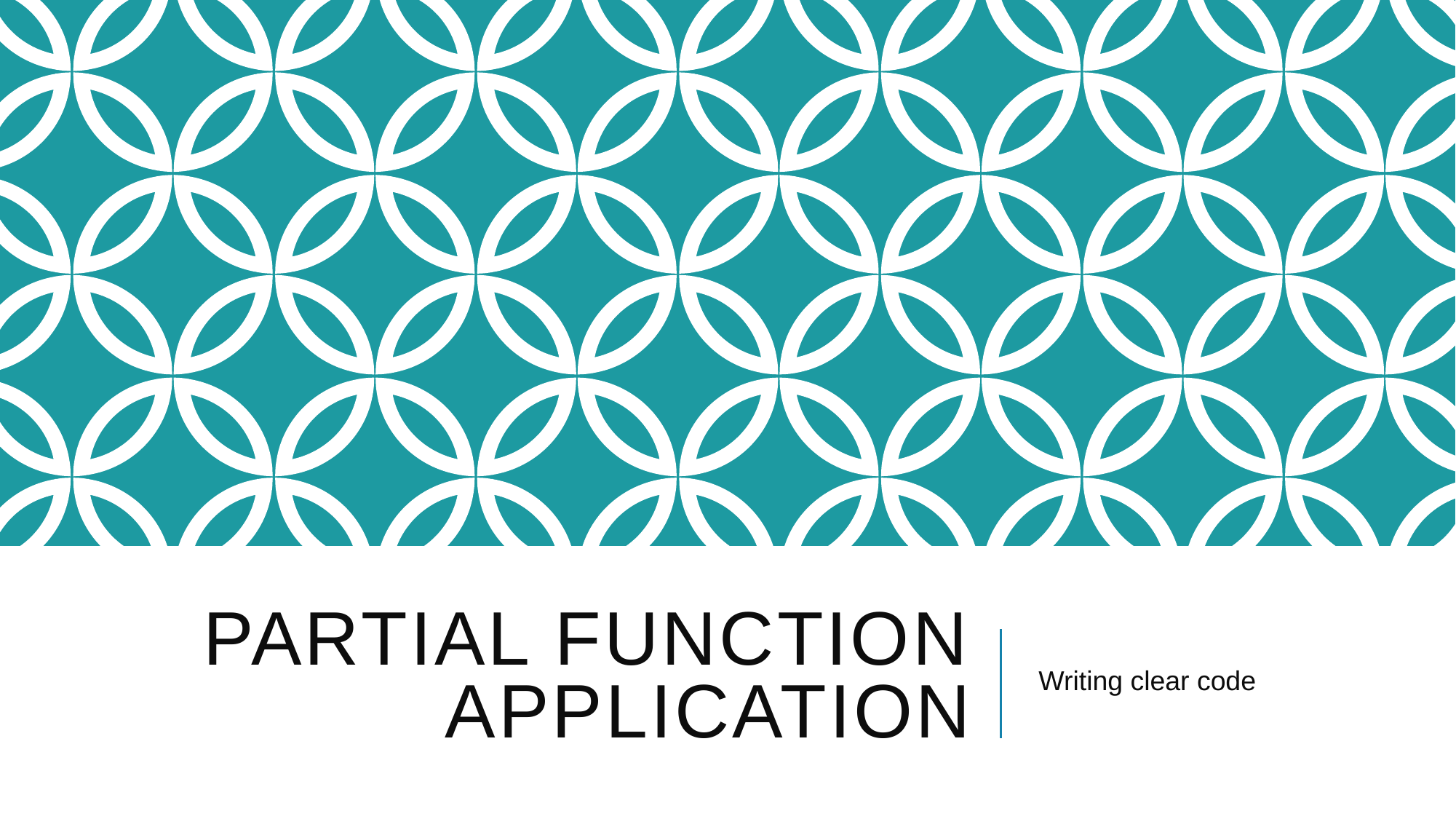

# Partial function application
Writing clear code